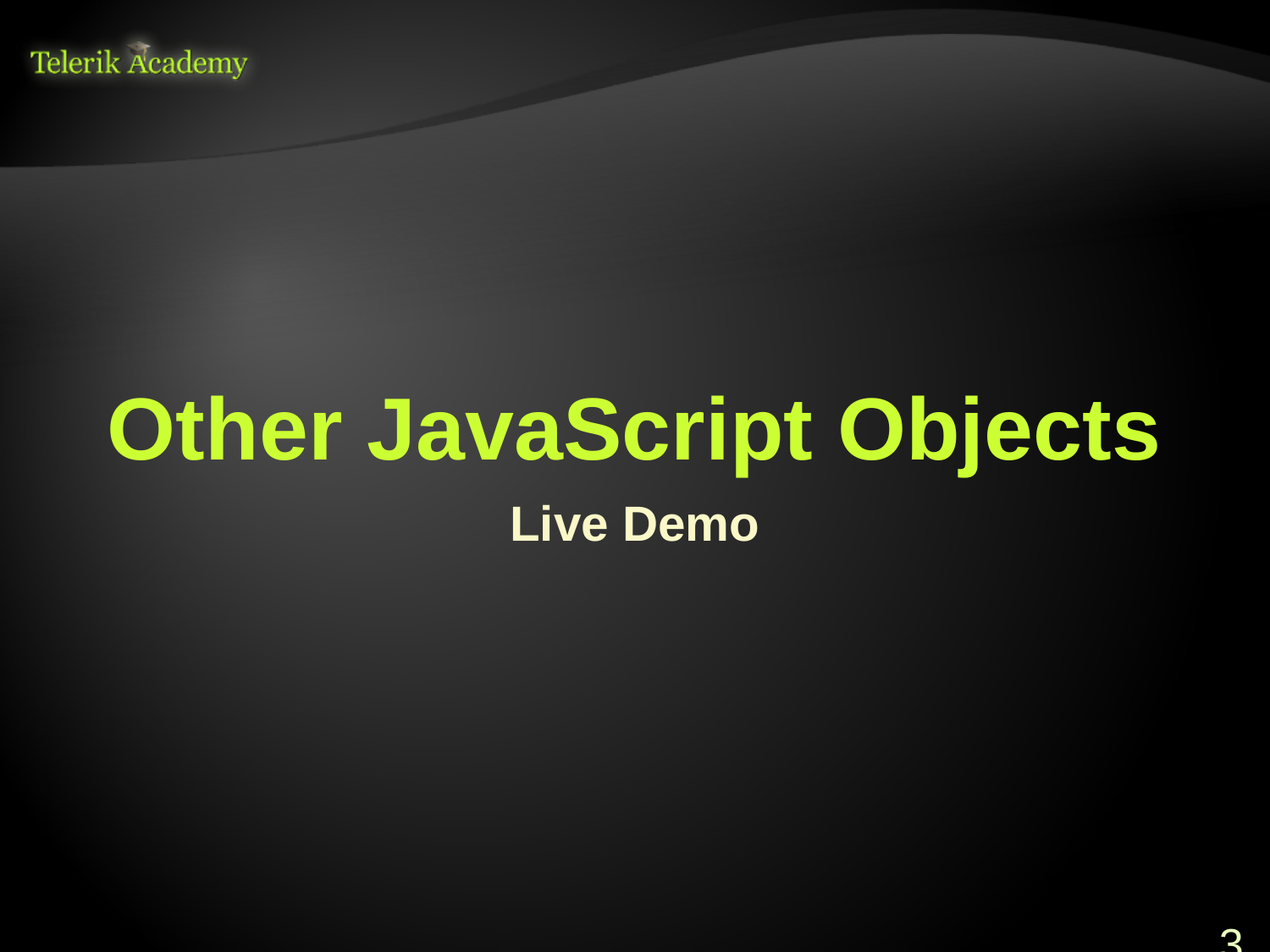

# Other JavaScript Objects
Live Demo
36